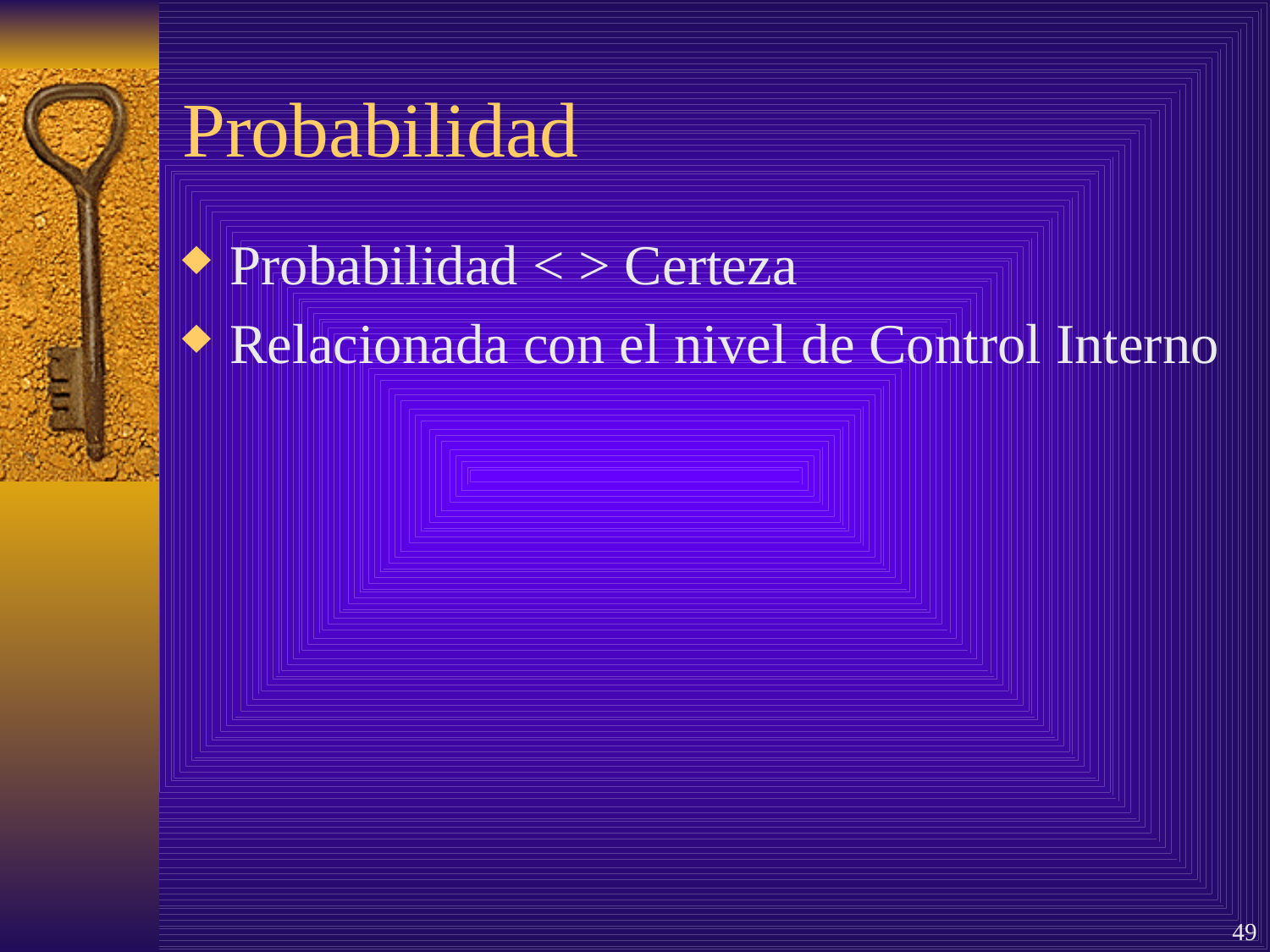

# Probabilidad
Probabilidad < > Certeza
Relacionada con el nivel de Control Interno
49